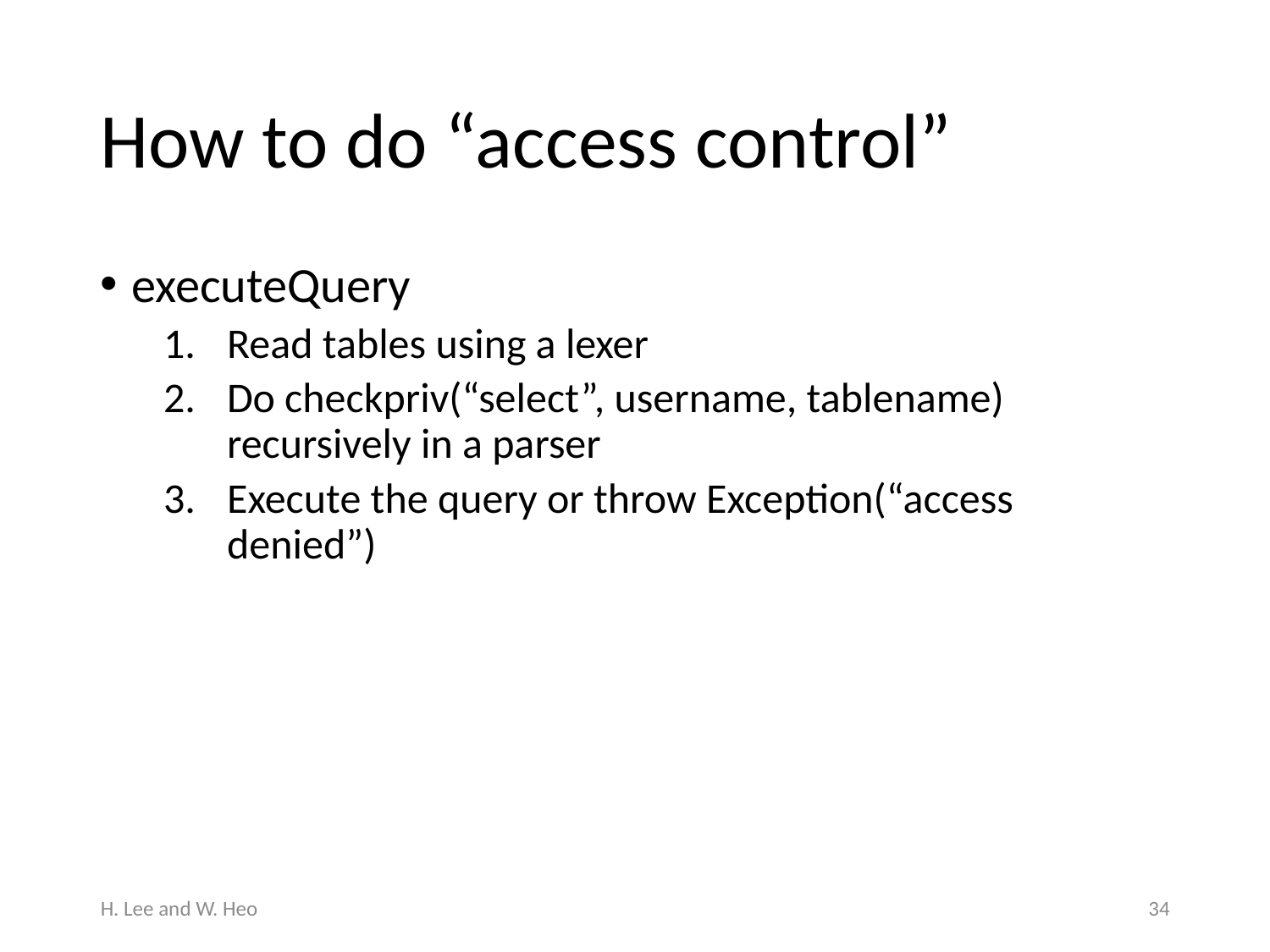

# How to do “access control”
executeQuery
Read tables using a lexer
Do checkpriv(“select”, username, tablename) recursively in a parser
Execute the query or throw Exception(“access denied”)
H. Lee and W. Heo
34